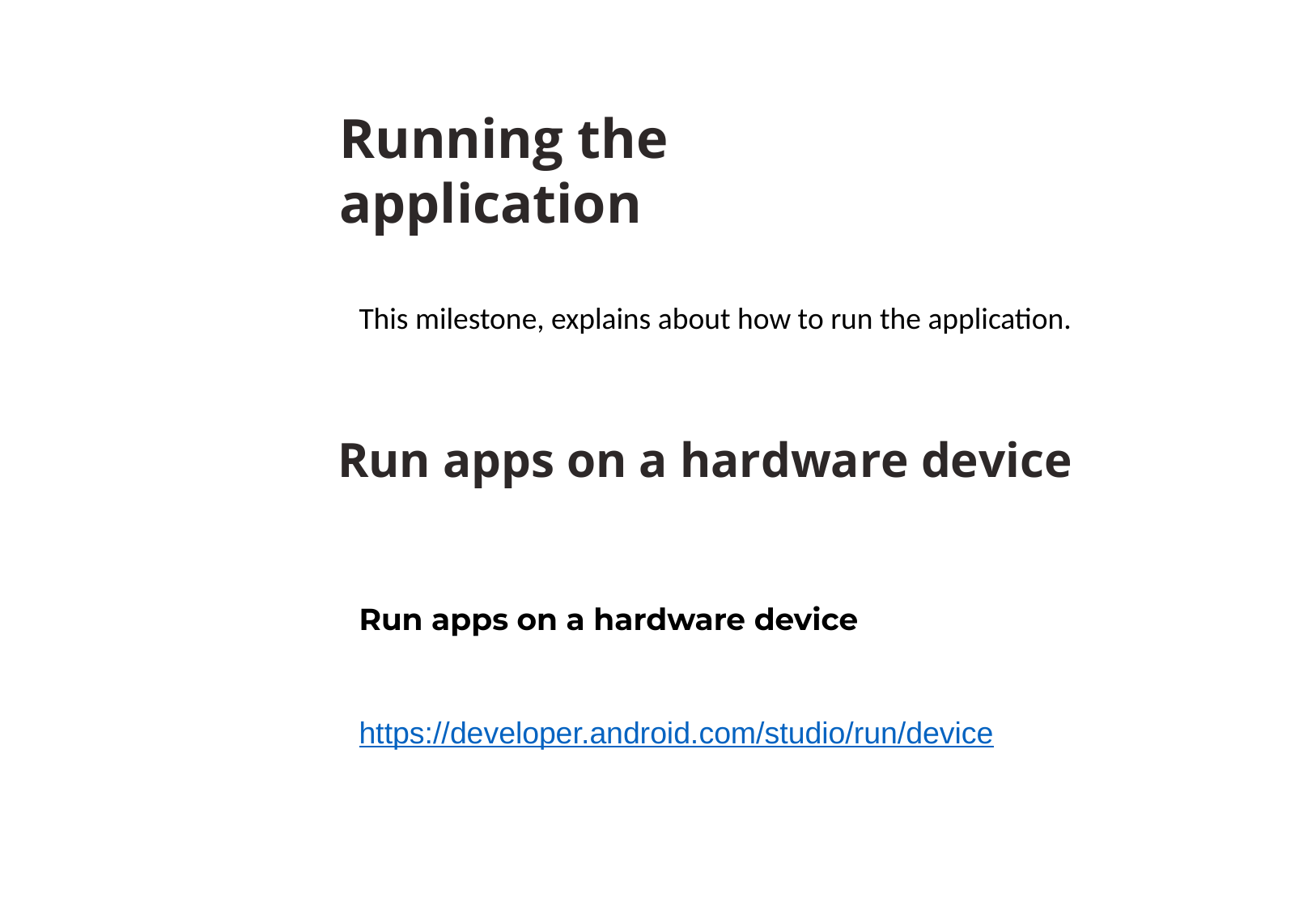

Running the application
This milestone, explains about how to run the application.
Run apps on a hardware device
Run apps on a hardware device
https://developer.android.com/studio/run/device